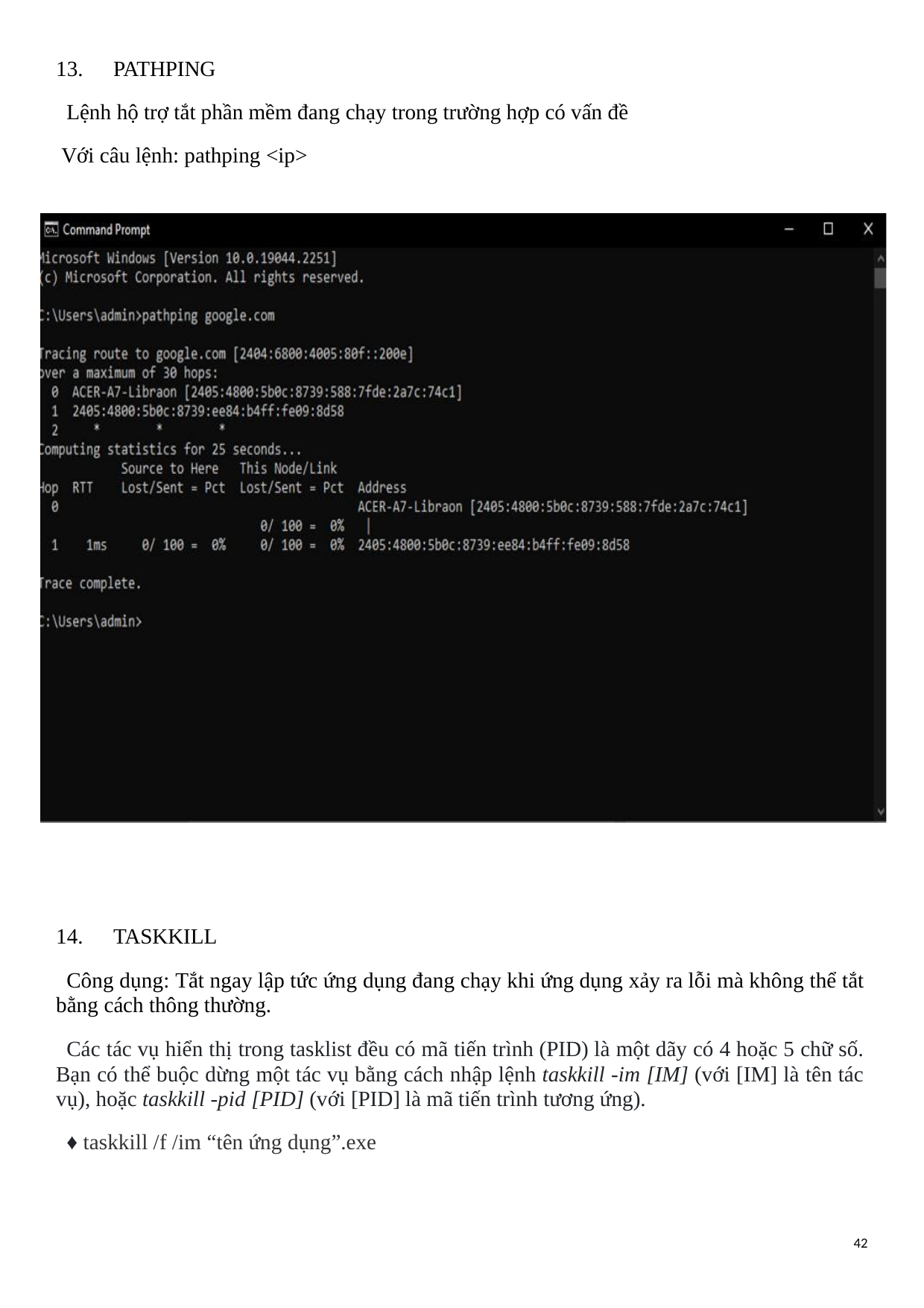

13.	PATHPING
Lệnh hộ trợ tắt phần mềm đang chạy trong trường hợp có vấn đề  Với câu lệnh: pathping <ip>

14.	TASKKILL
Công dụng: Tắt ngay lập tức ứng dụng đang chạy khi ứng dụng xảy ra lỗi mà không thể tắt  bằng cách thông thường.
Các tác vụ hiển thị trong tasklist đều có mã tiến trình (PID) là một dãy có 4 hoặc 5 chữ số.  Bạn có thể buộc dừng một tác vụ bằng cách nhập lệnh taskkill -im [IM] (với [IM] là tên tác  vụ), hoặc taskkill -pid [PID] (với [PID] là mã tiến trình tương ứng).
♦ taskkill /f /im “tên ứng dụng”.exe
42